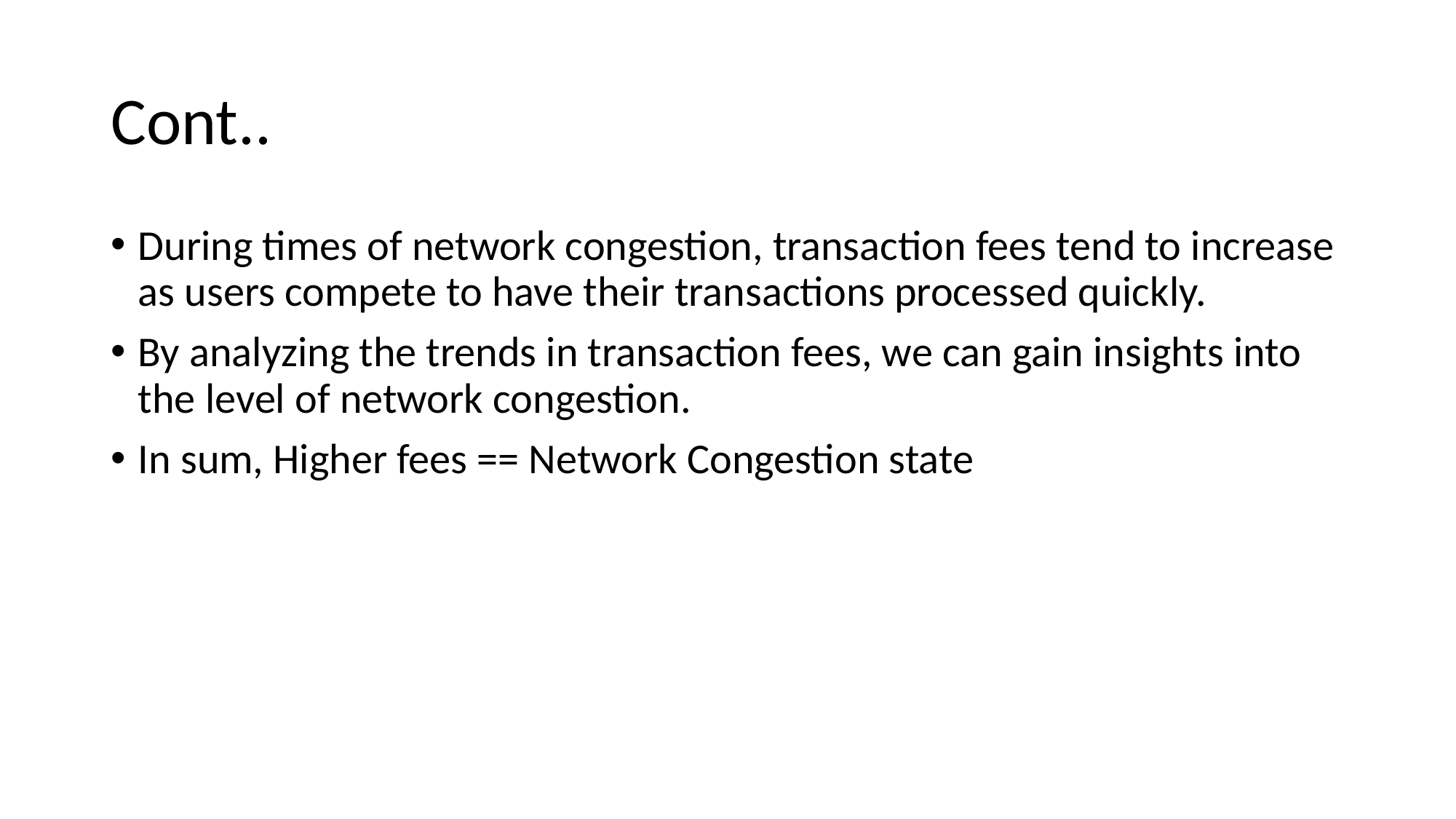

# Cont..
During times of network congestion, transaction fees tend to increase as users compete to have their transactions processed quickly.
By analyzing the trends in transaction fees, we can gain insights into the level of network congestion.
In sum, Higher fees == Network Congestion state